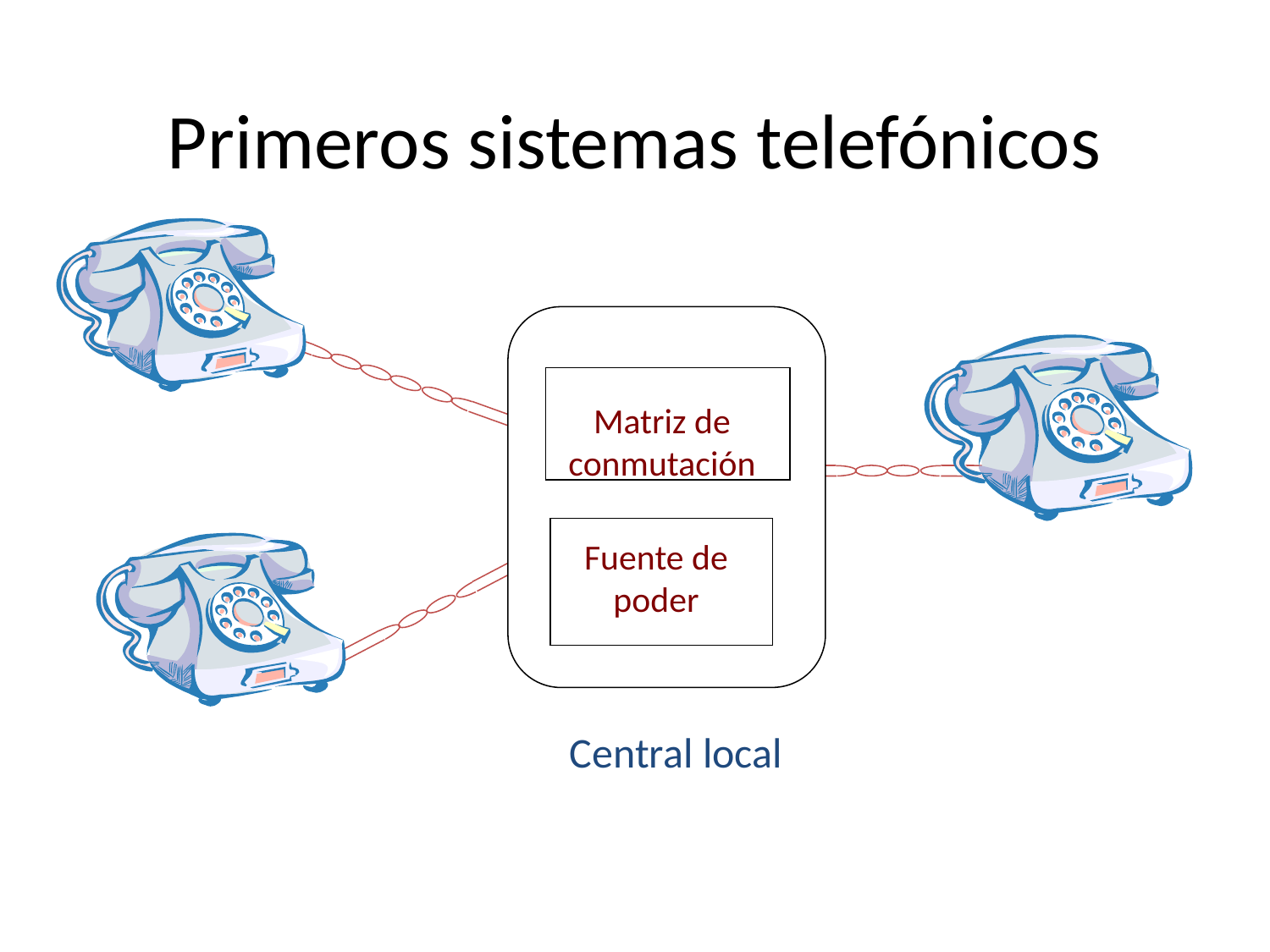

# Primeros sistemas telefónicos

Matriz de conmutación

Fuente de poder

Central local